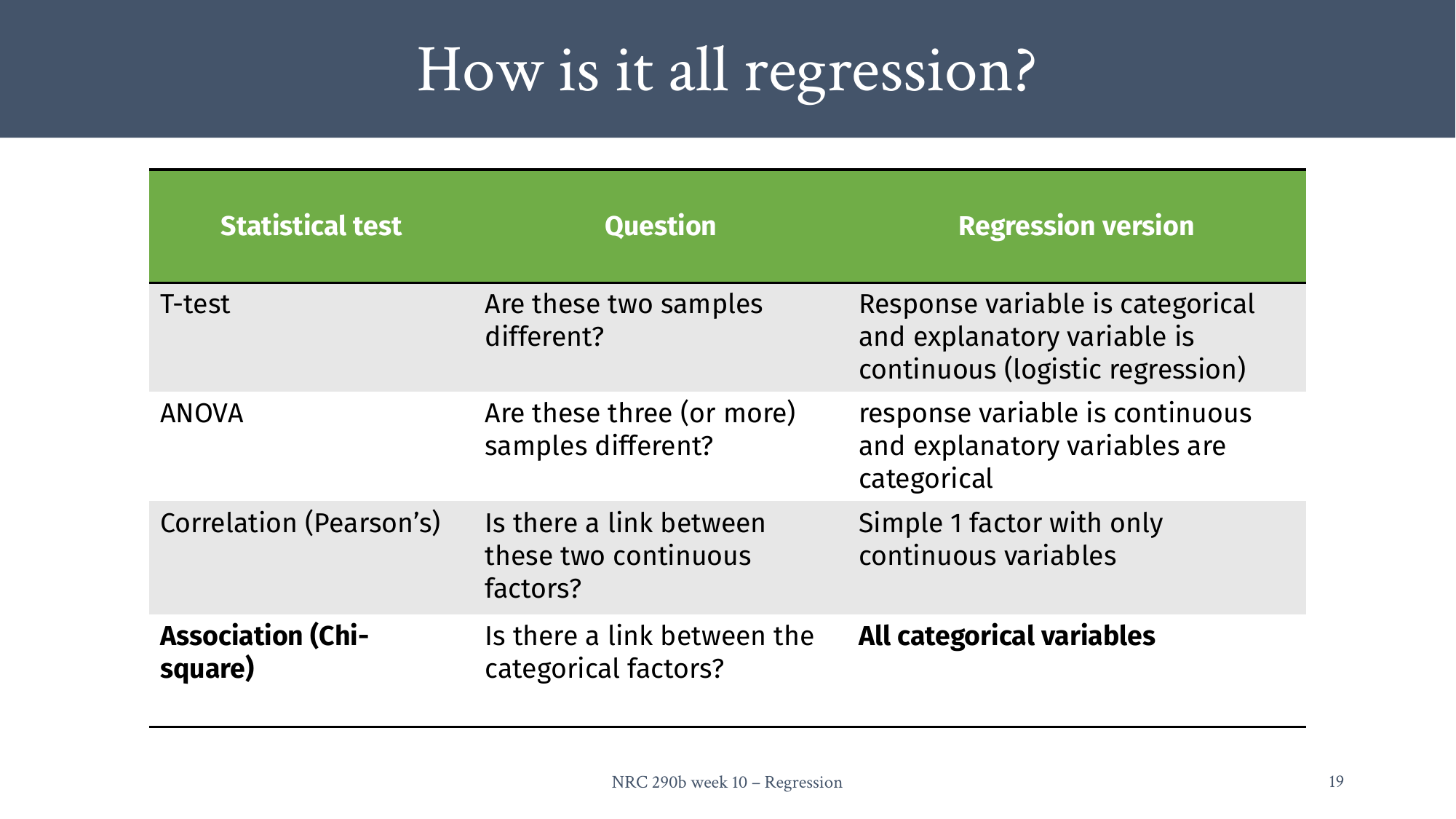

# How is it all regression?
| Statistical test | Question | Regression version |
| --- | --- | --- |
| T-test | Are these two samples different? | Response variable is categorical and explanatory variable is continuous (logistic regression) |
| ANOVA | Are these three (or more) samples different? | response variable is continuous and explanatory variables are categorical |
| Correlation (Pearson’s) | Is there a link between these two continuous factors? | Simple 1 factor with only continuous variables |
| Association (Chi-square) | Is there a link between the categorical factors? | All categorical variables |
NRC 290b week 10 – Regression
19